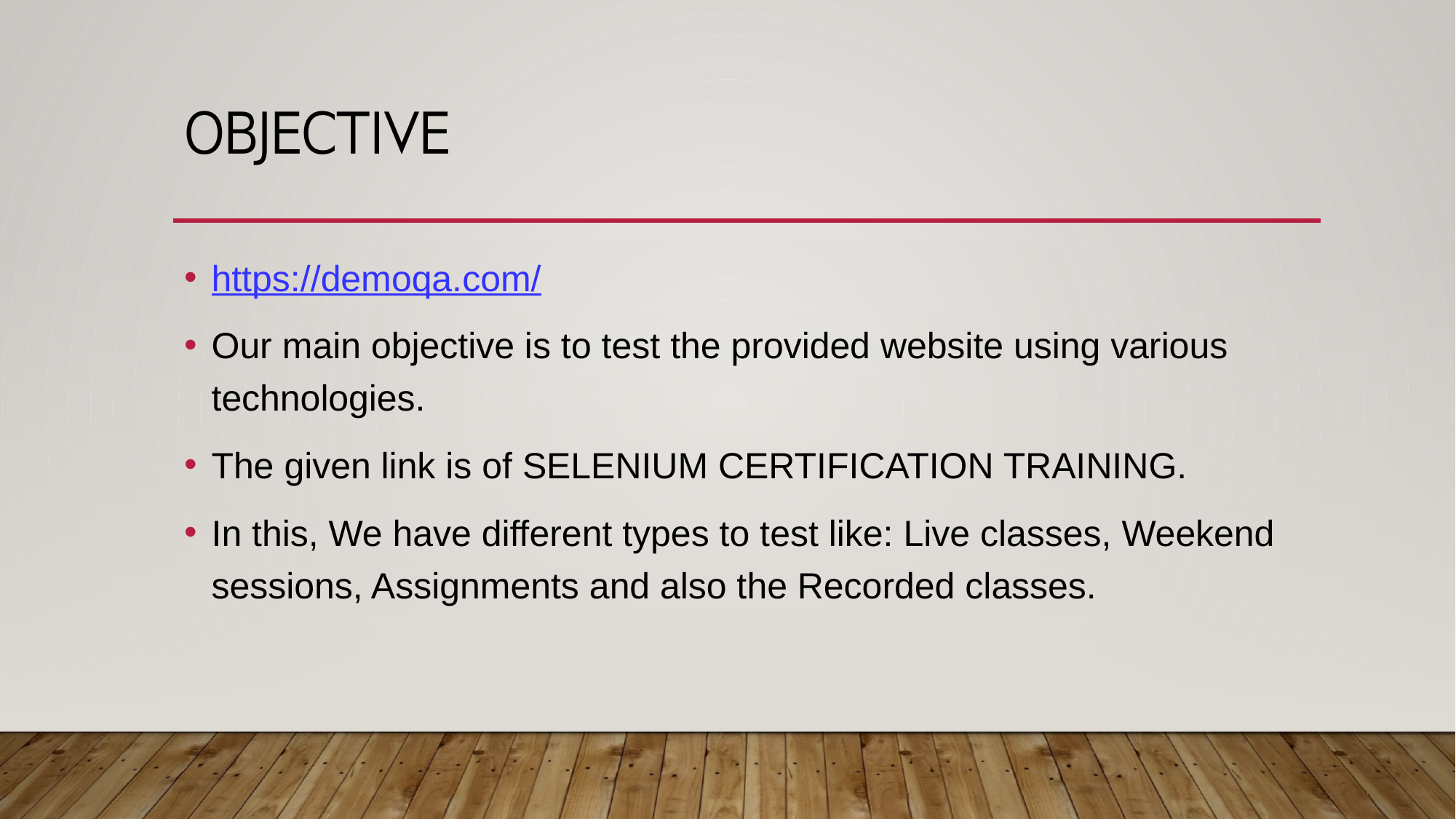

# OBJECTIVE
https://demoqa.com/
Our main objective is to test the provided website using various technologies.
The given link is of SELENIUM CERTIFICATION TRAINING.
In this, We have different types to test like: Live classes, Weekend sessions, Assignments and also the Recorded classes.